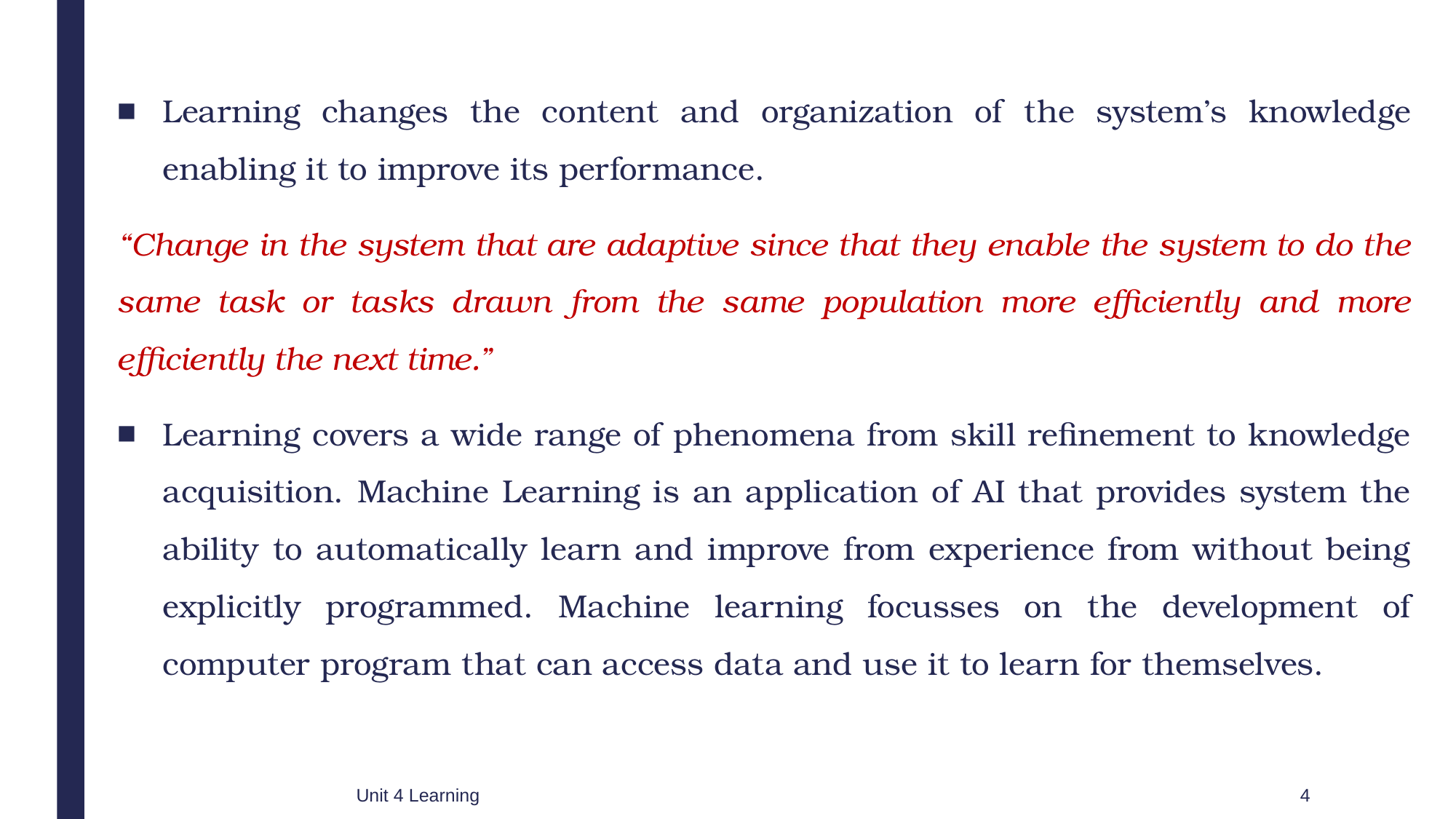

Learning changes the content and organization of the system’s knowledge enabling it to improve its performance.
“Change in the system that are adaptive since that they enable the system to do the same task or tasks drawn from the same population more efficiently and more efficiently the next time.”
Learning covers a wide range of phenomena from skill refinement to knowledge acquisition. Machine Learning is an application of AI that provides system the ability to automatically learn and improve from experience from without being explicitly programmed. Machine learning focusses on the development of computer program that can access data and use it to learn for themselves.

Unit 4 Learning
4